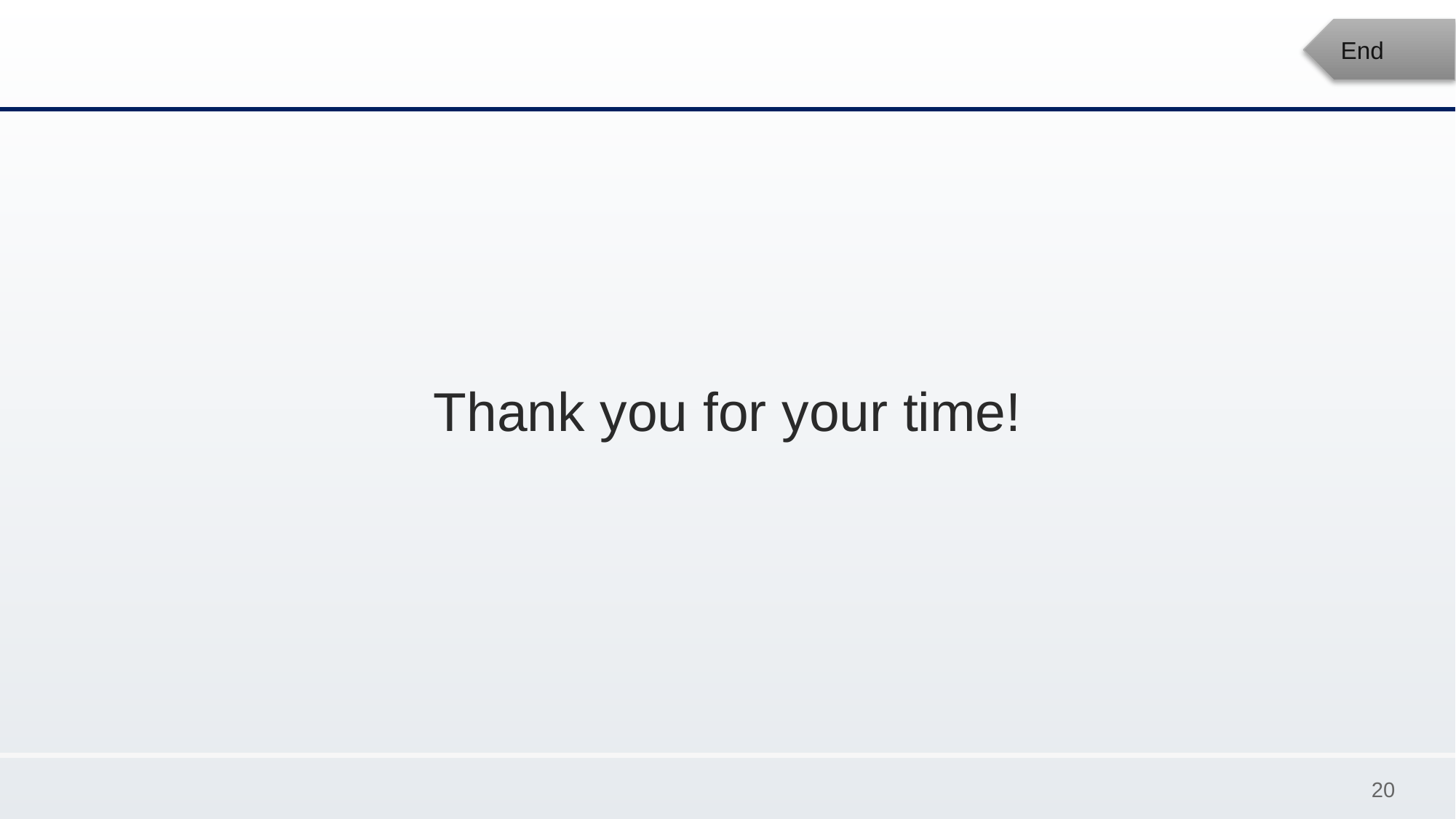

End
# Thank you for your time!